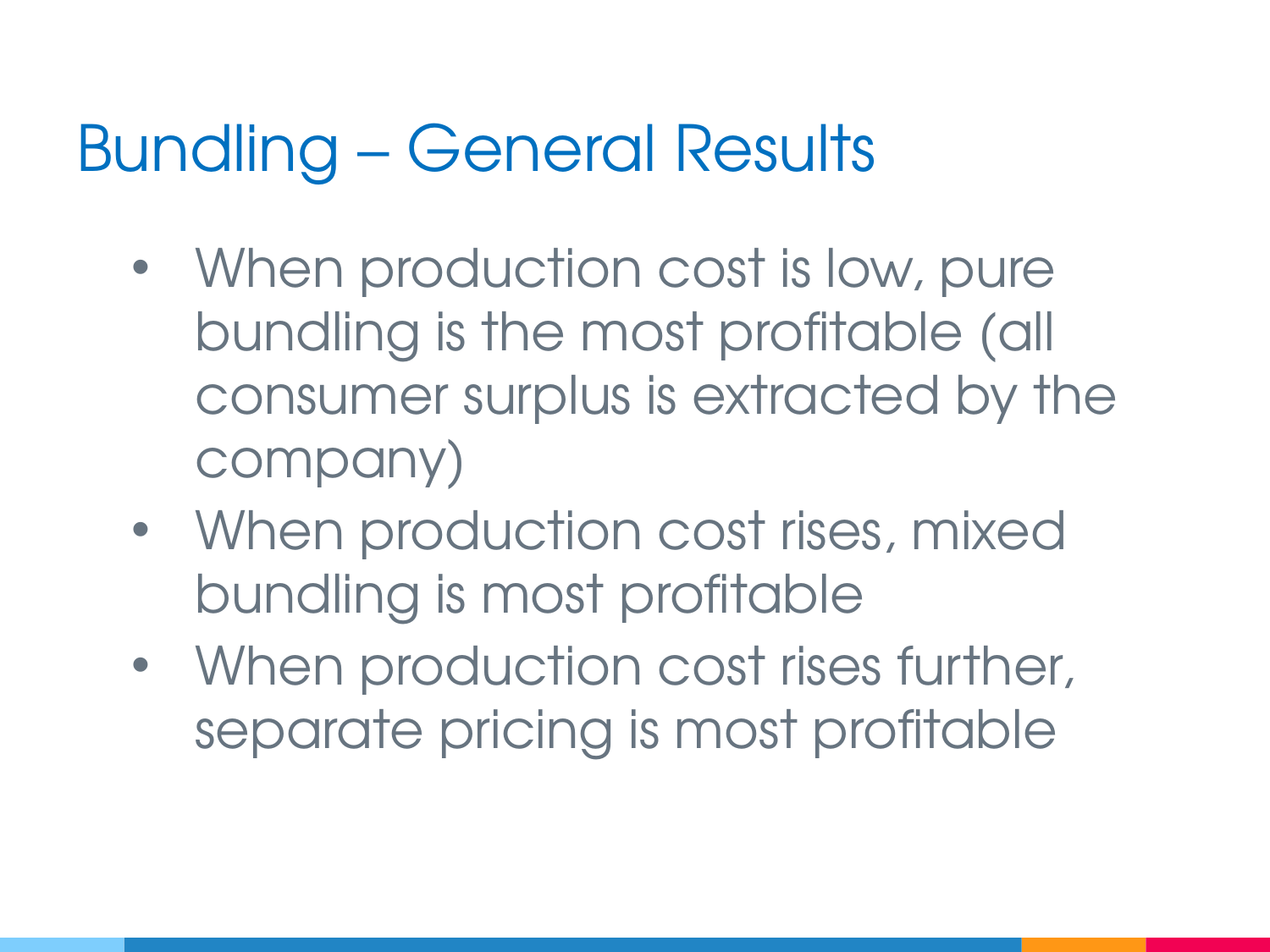

# Bundling – General Results
When production cost is low, pure bundling is the most profitable (all consumer surplus is extracted by the company)
When production cost rises, mixed bundling is most profitable
When production cost rises further, separate pricing is most profitable